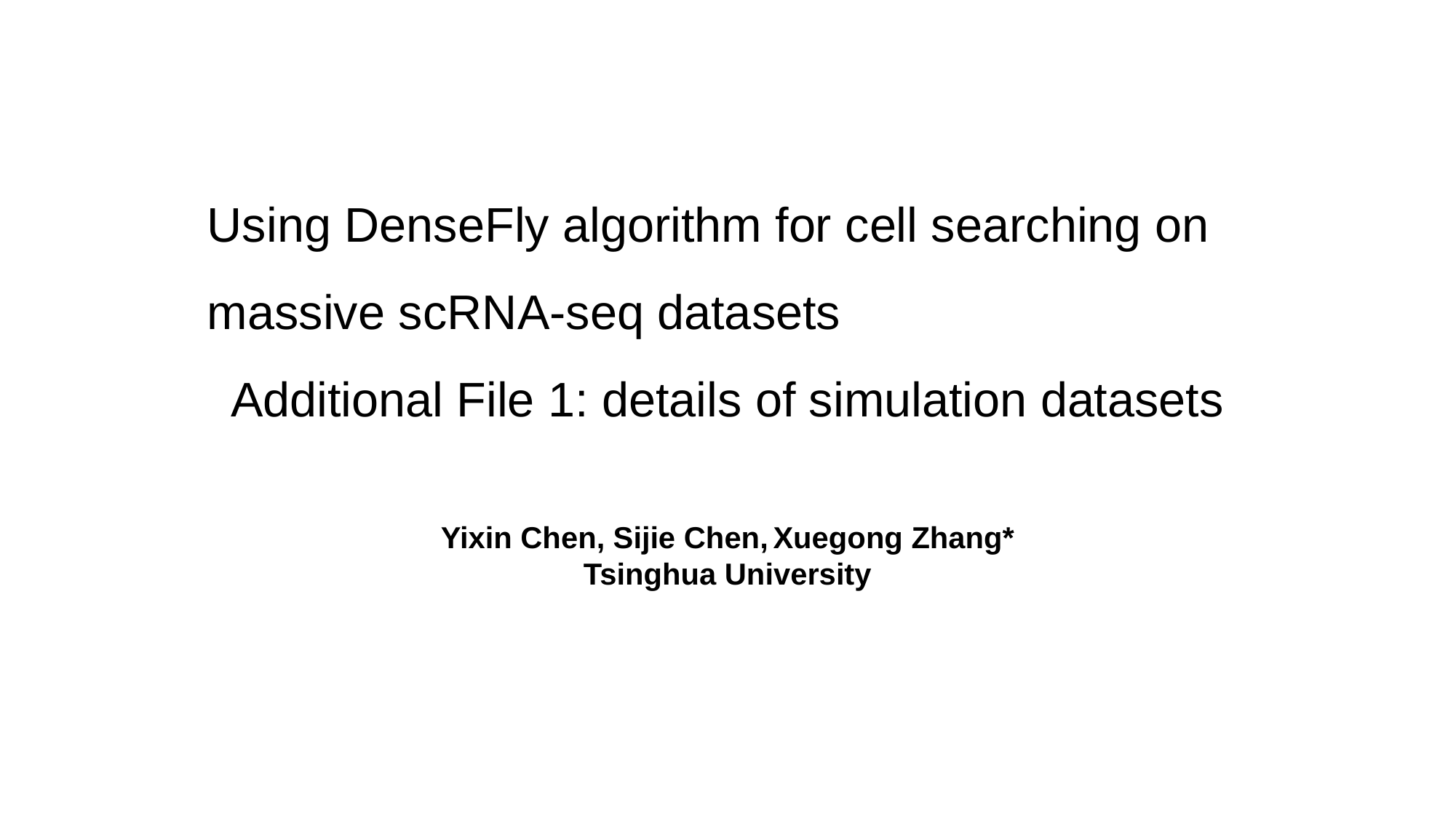

Using DenseFly algorithm for cell searching on massive scRNA-seq datasets
Additional File 1: details of simulation datasets
Yixin Chen, Sijie Chen, Xuegong Zhang*
Tsinghua University